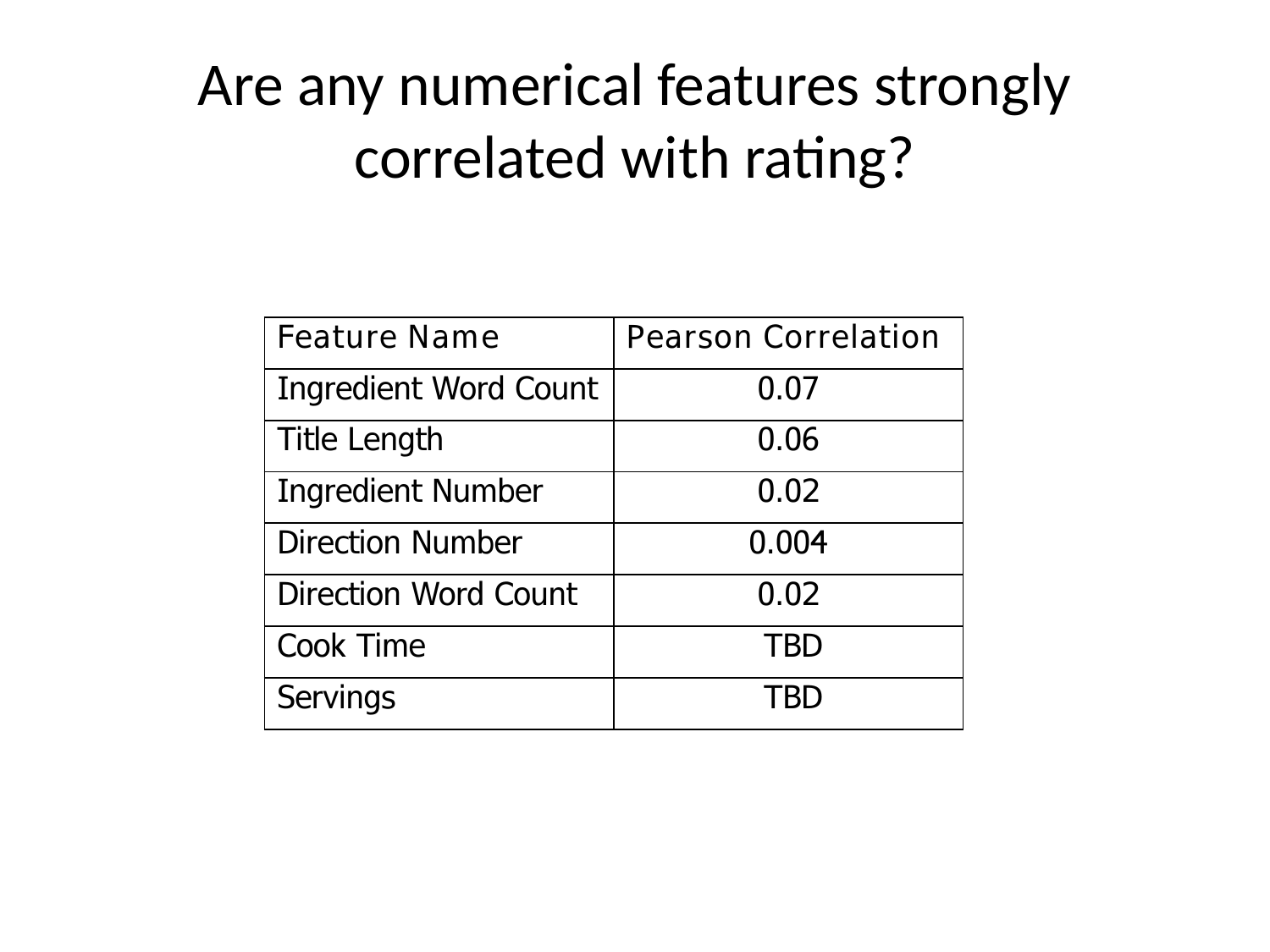

# Are any numerical features strongly correlated with rating?
| Feature Name | Pearson Correlation |
| --- | --- |
| Ingredient Word Count | 0.07 |
| Title Length | 0.06 |
| Ingredient Number | 0.02 |
| Direction Number | 0.004 |
| Direction Word Count | 0.02 |
| Cook Time | TBD |
| Servings | TBD |